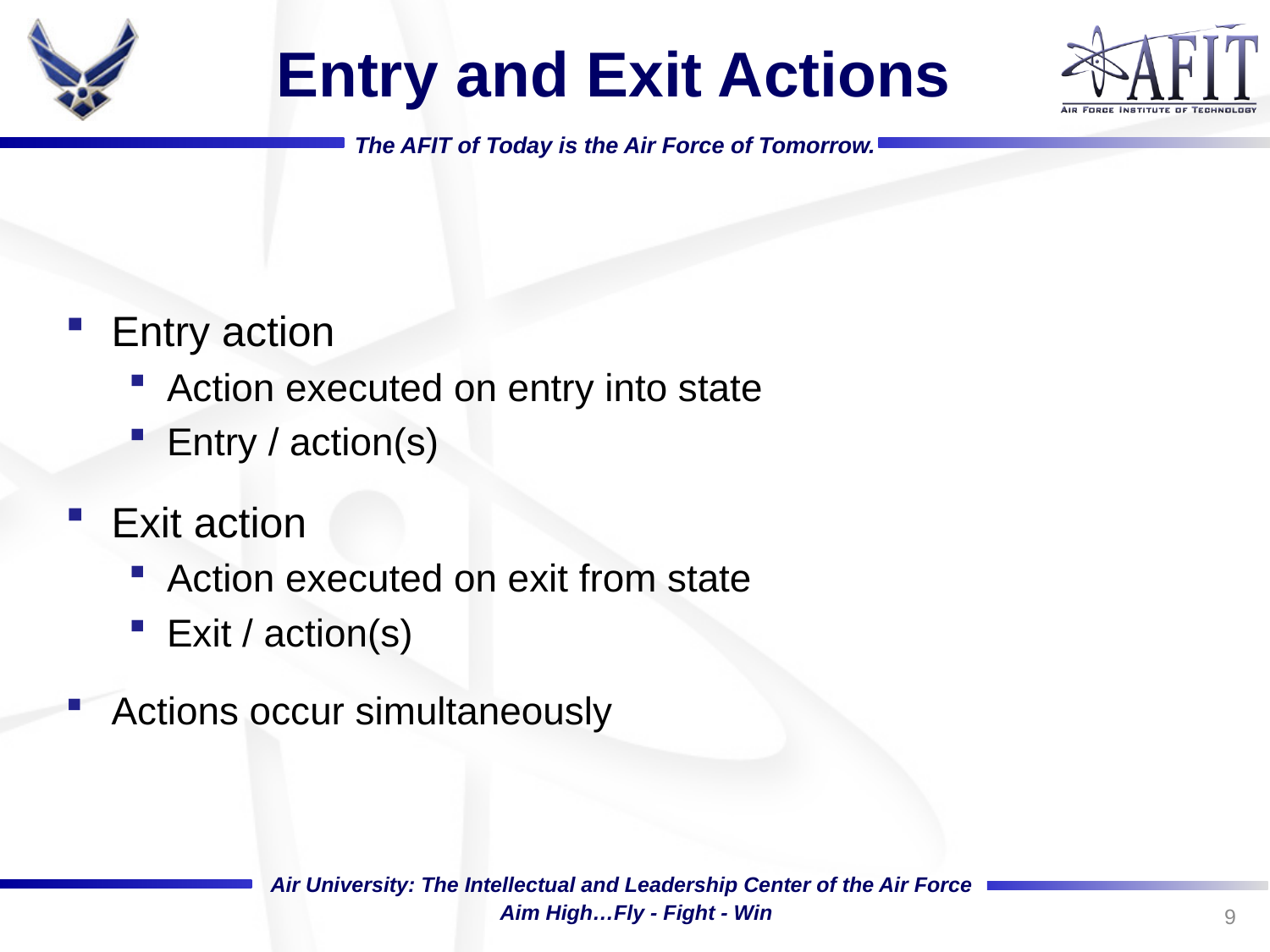

# Entry and Exit Actions
Entry action
Action executed on entry into state
Entry / action(s)
Exit action
Action executed on exit from state
Exit / action(s)
Actions occur simultaneously
9